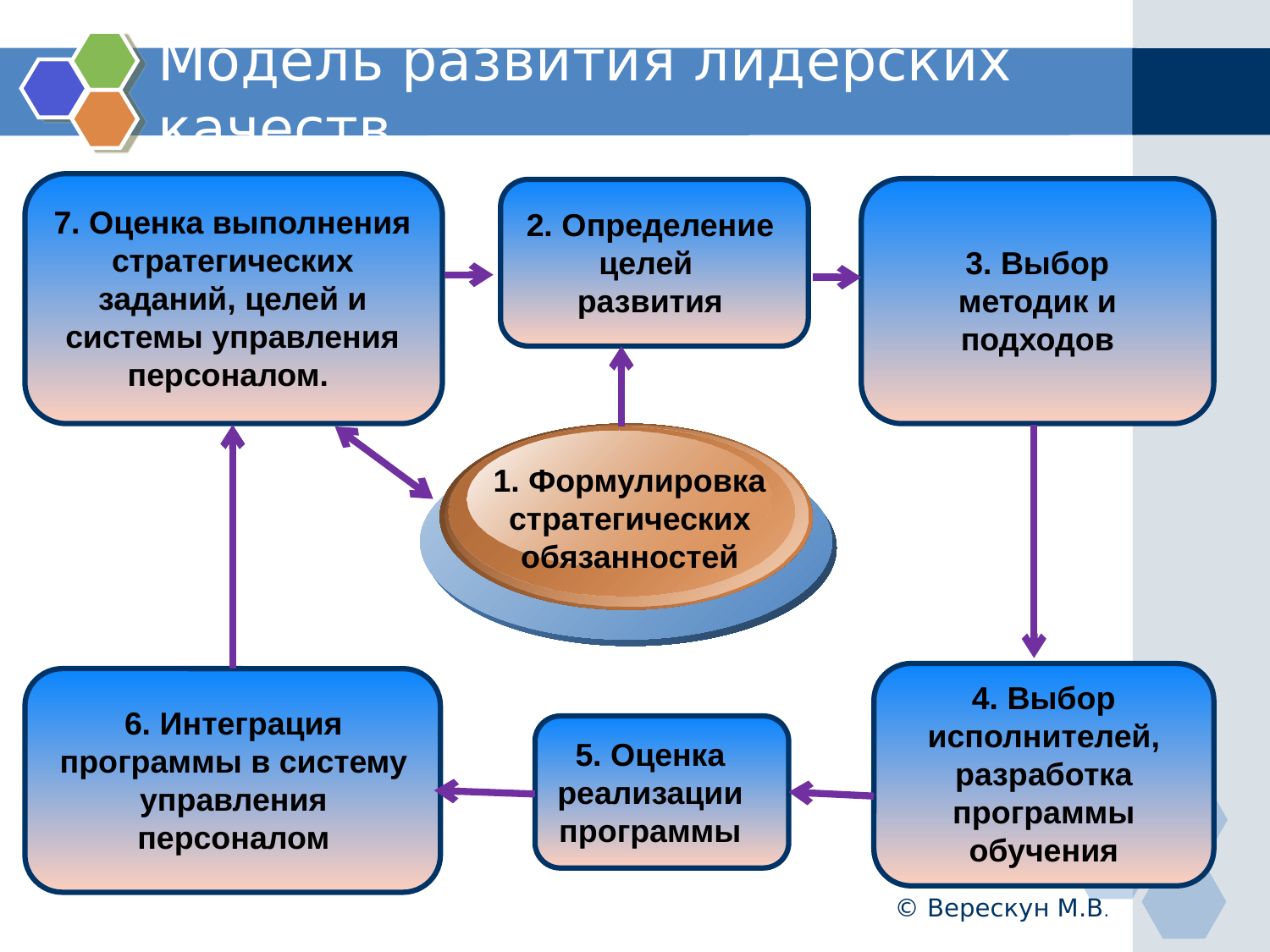

# Модель развития лидерских качеств

7. Оценка выполнения стратегических заданий, целей и системы управления персоналом.
2. Определение целей
развития
3. Выбор методик и подходов

1. Формулировка стратегических обязанностей

4. Выбор исполнителей, разработка программы обучения
6. Интеграция программы в систему управления персоналом

5. Оценка реализации программы
© Верескун М.В.